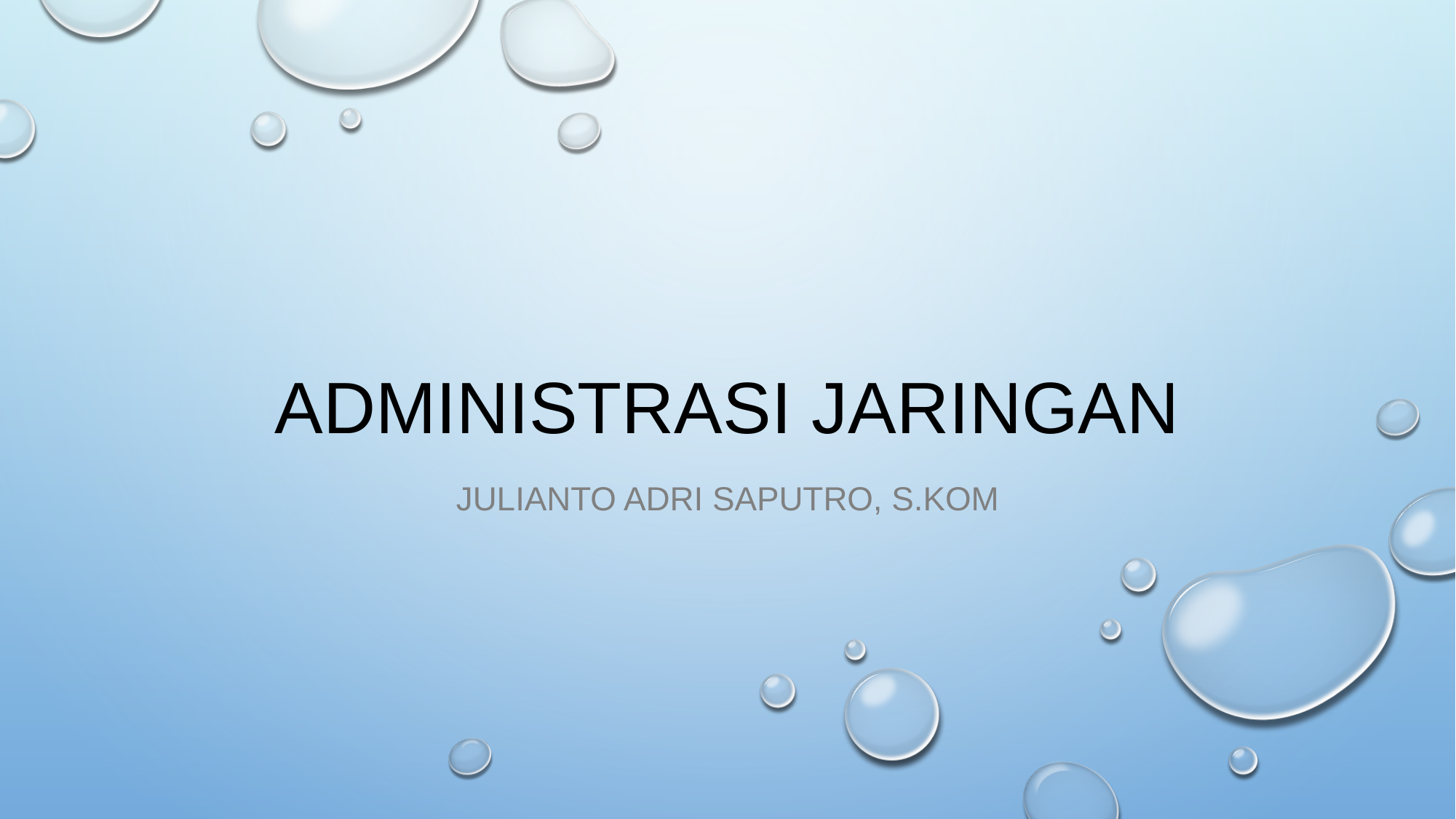

# ADMINISTRASI JARINGAN
JULIANTO ADRI SAPUTRO, S.Kom